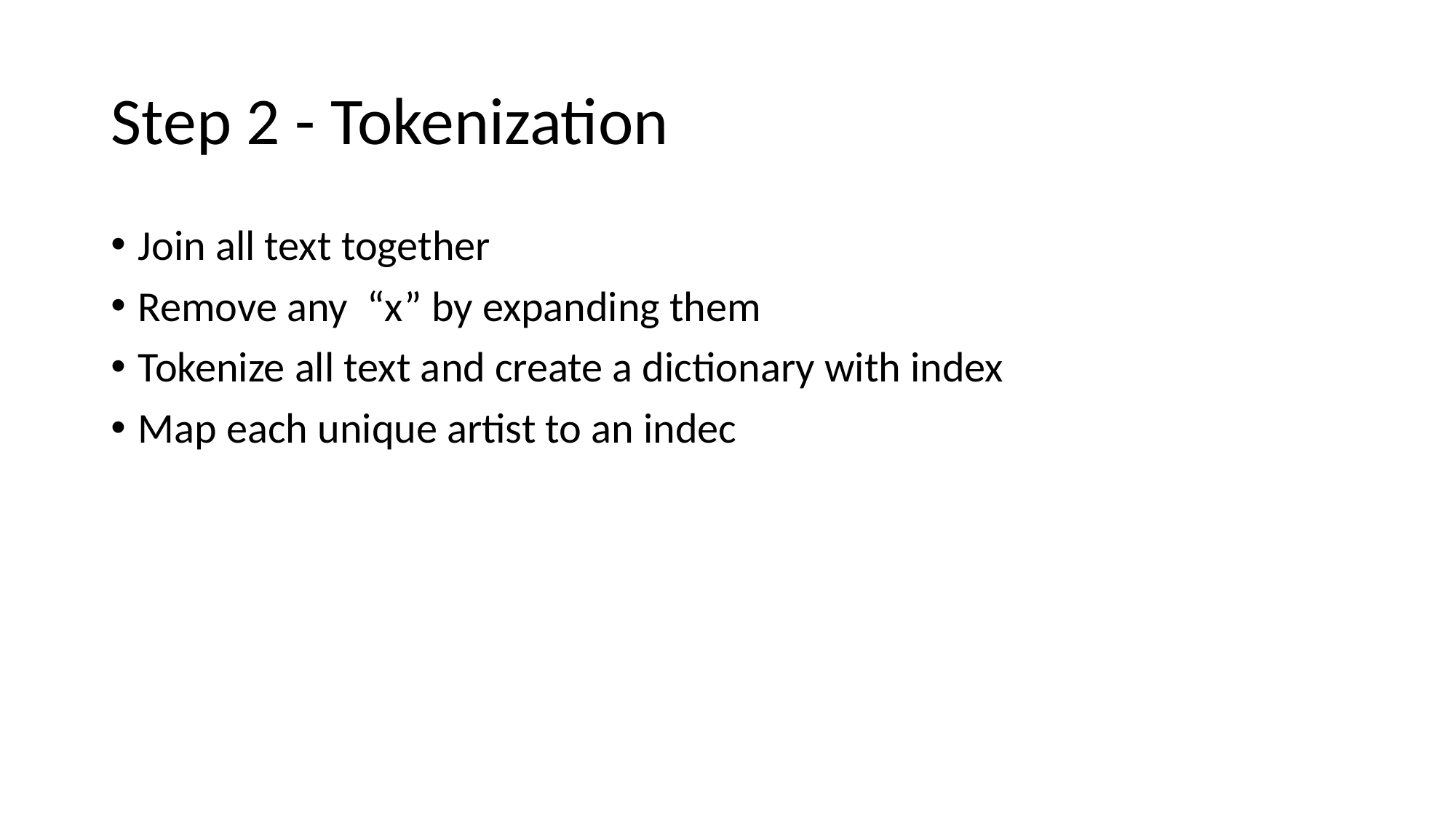

# Step 2 - Tokenization
Join all text together
Remove any  “x” by expanding them
Tokenize all text and create a dictionary with index
Map each unique artist to an indec